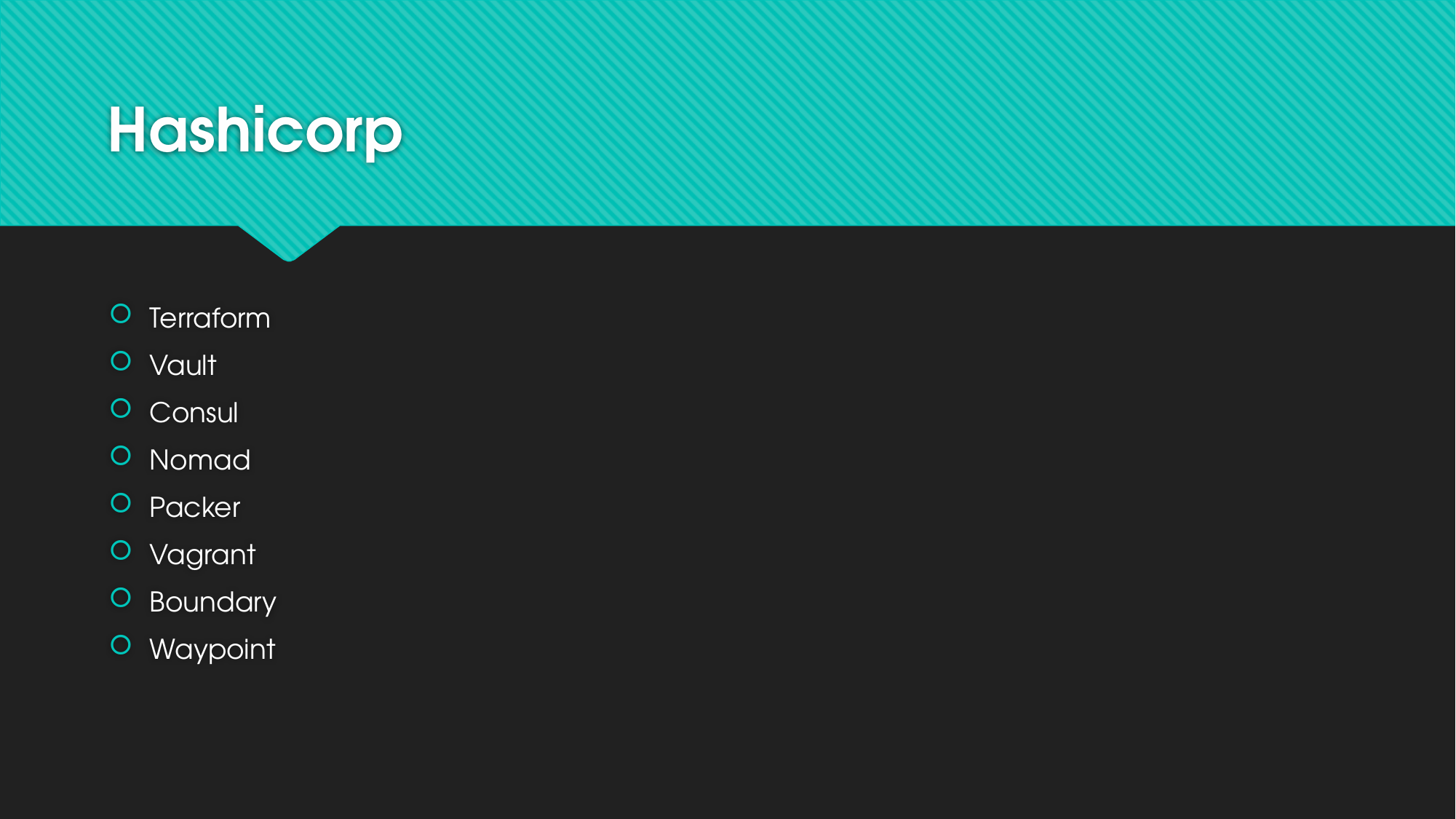

# Hashicorp
Terraform
Vault
Consul
Nomad
Packer
Vagrant
Boundary
Waypoint